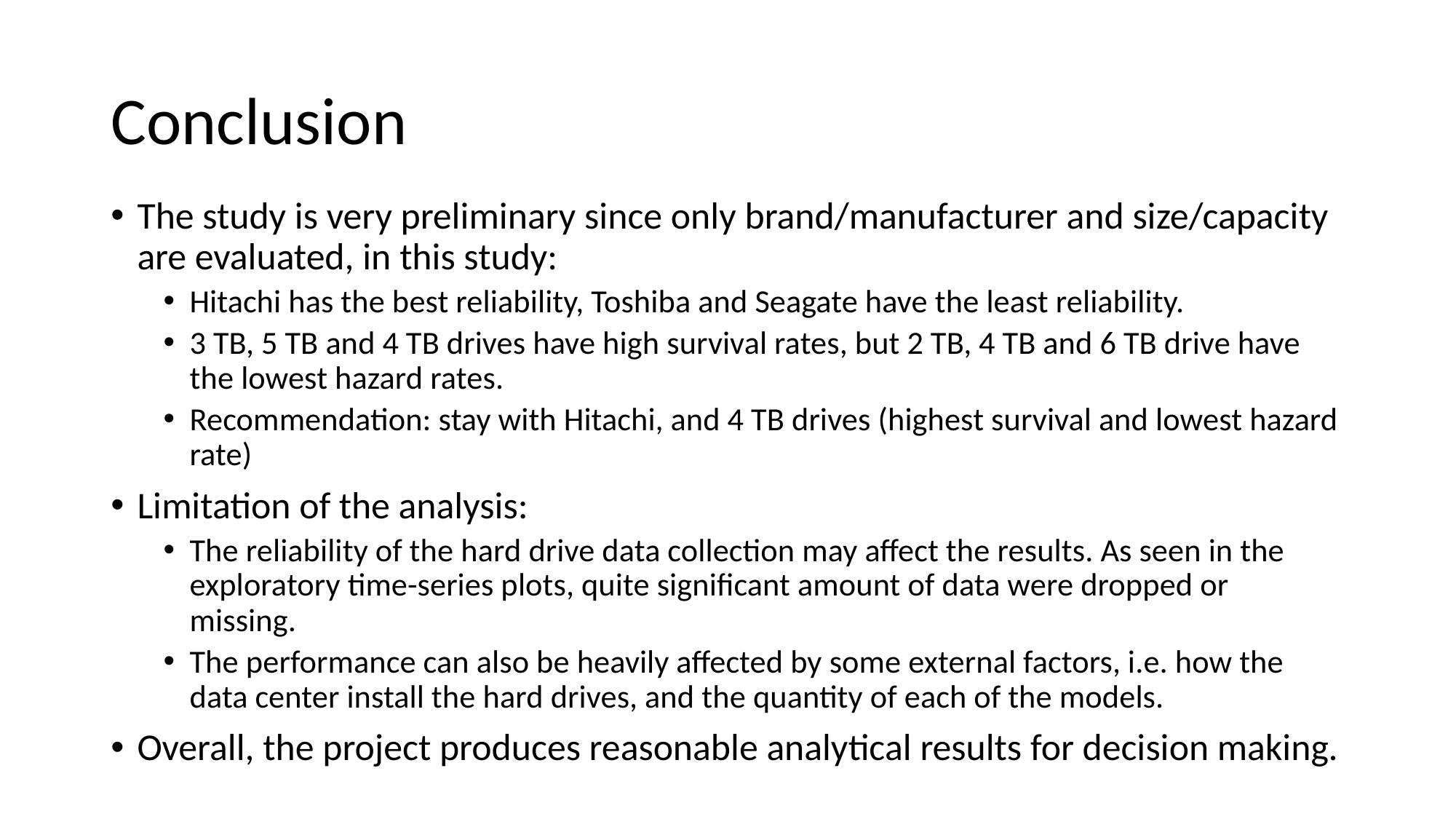

# Conclusion
The study is very preliminary since only brand/manufacturer and size/capacity are evaluated, in this study:
Hitachi has the best reliability, Toshiba and Seagate have the least reliability.
3 TB, 5 TB and 4 TB drives have high survival rates, but 2 TB, 4 TB and 6 TB drive have the lowest hazard rates.
Recommendation: stay with Hitachi, and 4 TB drives (highest survival and lowest hazard rate)
Limitation of the analysis:
The reliability of the hard drive data collection may affect the results. As seen in the exploratory time-series plots, quite significant amount of data were dropped or missing.
The performance can also be heavily affected by some external factors, i.e. how the data center install the hard drives, and the quantity of each of the models.
Overall, the project produces reasonable analytical results for decision making.